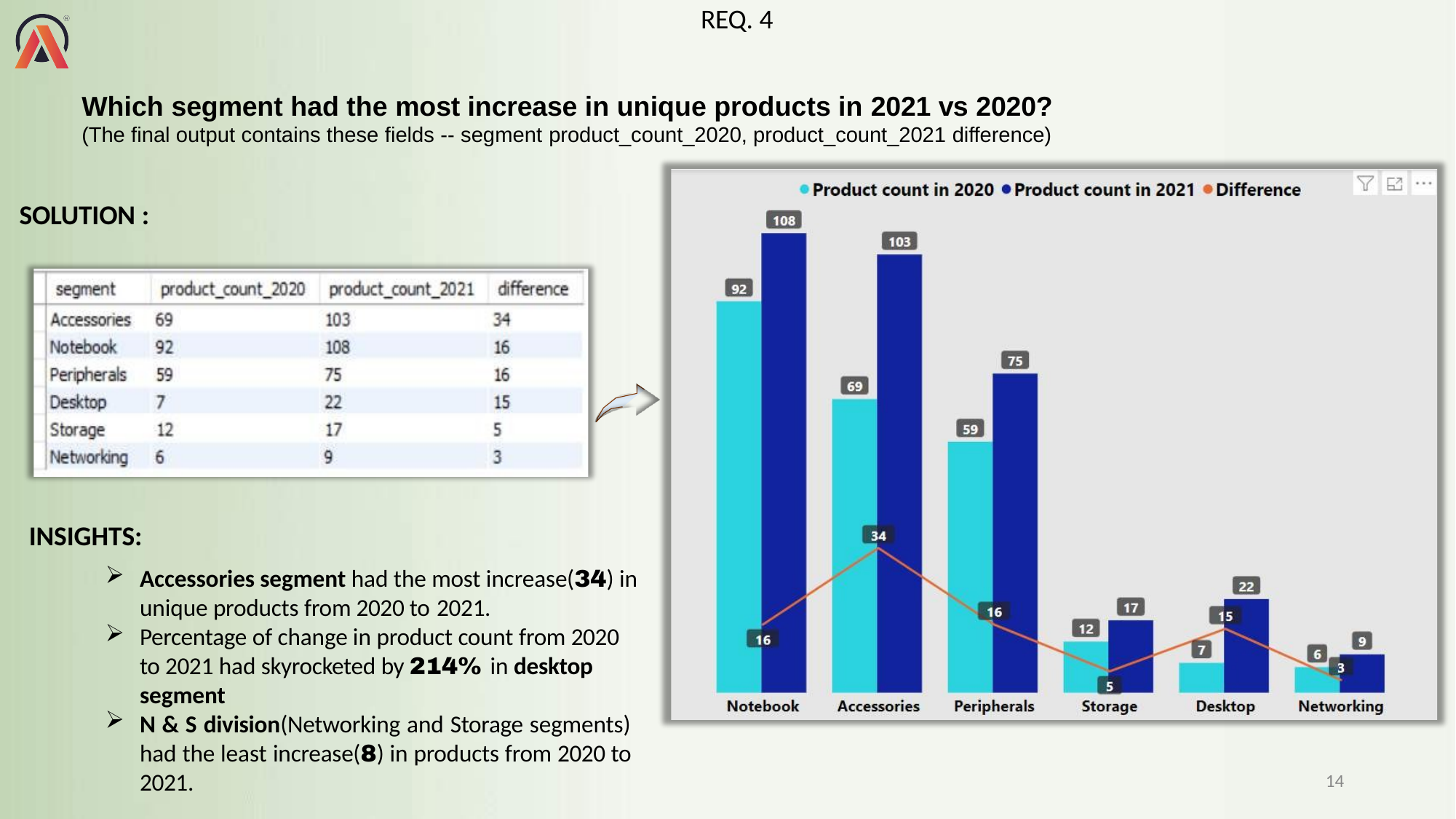

# REQ. 4
Which segment had the most increase in unique products in 2021 vs 2020?
(The final output contains these fields -- segment product_count_2020, product_count_2021 difference)

SOLUTION :

INSIGHTS:
Accessories segment had the most increase(34) in  unique products from 2020 to 2021.
Percentage of change in product count from 2020  to 2021 had skyrocketed by 214% in desktop  segment
N & S division(Networking and Storage segments)  had the least increase(8) in products from 2020 to  2021.
14